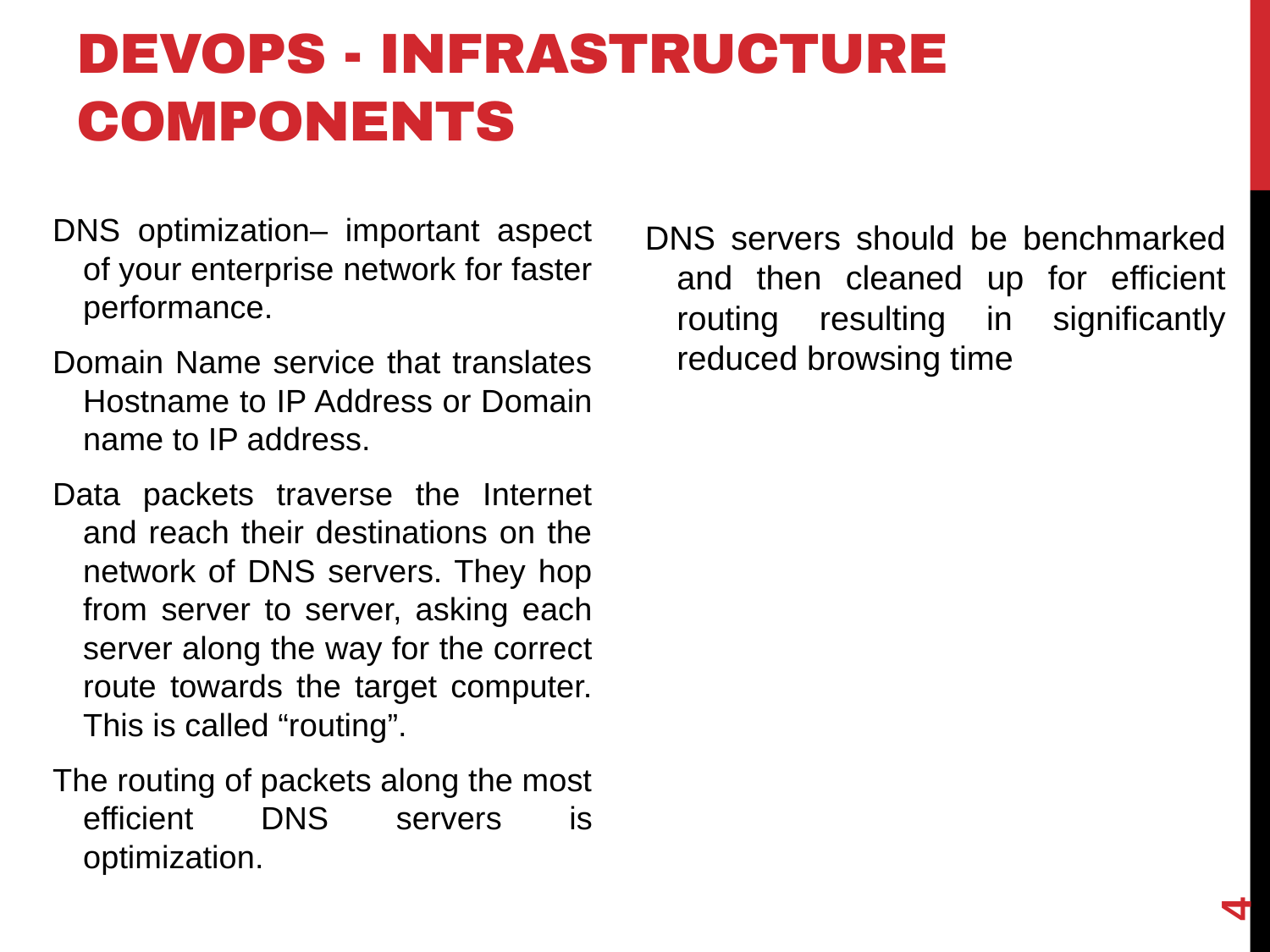

# DevOps - Infrastructure Components
DNS optimization– important aspect of your enterprise network for faster performance.
Domain Name service that translates Hostname to IP Address or Domain name to IP address.
Data packets traverse the Internet and reach their destinations on the network of DNS servers. They hop from server to server, asking each server along the way for the correct route towards the target computer. This is called “routing”.
The routing of packets along the most efficient DNS servers is optimization.
DNS servers should be benchmarked and then cleaned up for efficient routing resulting in significantly reduced browsing time
4
4